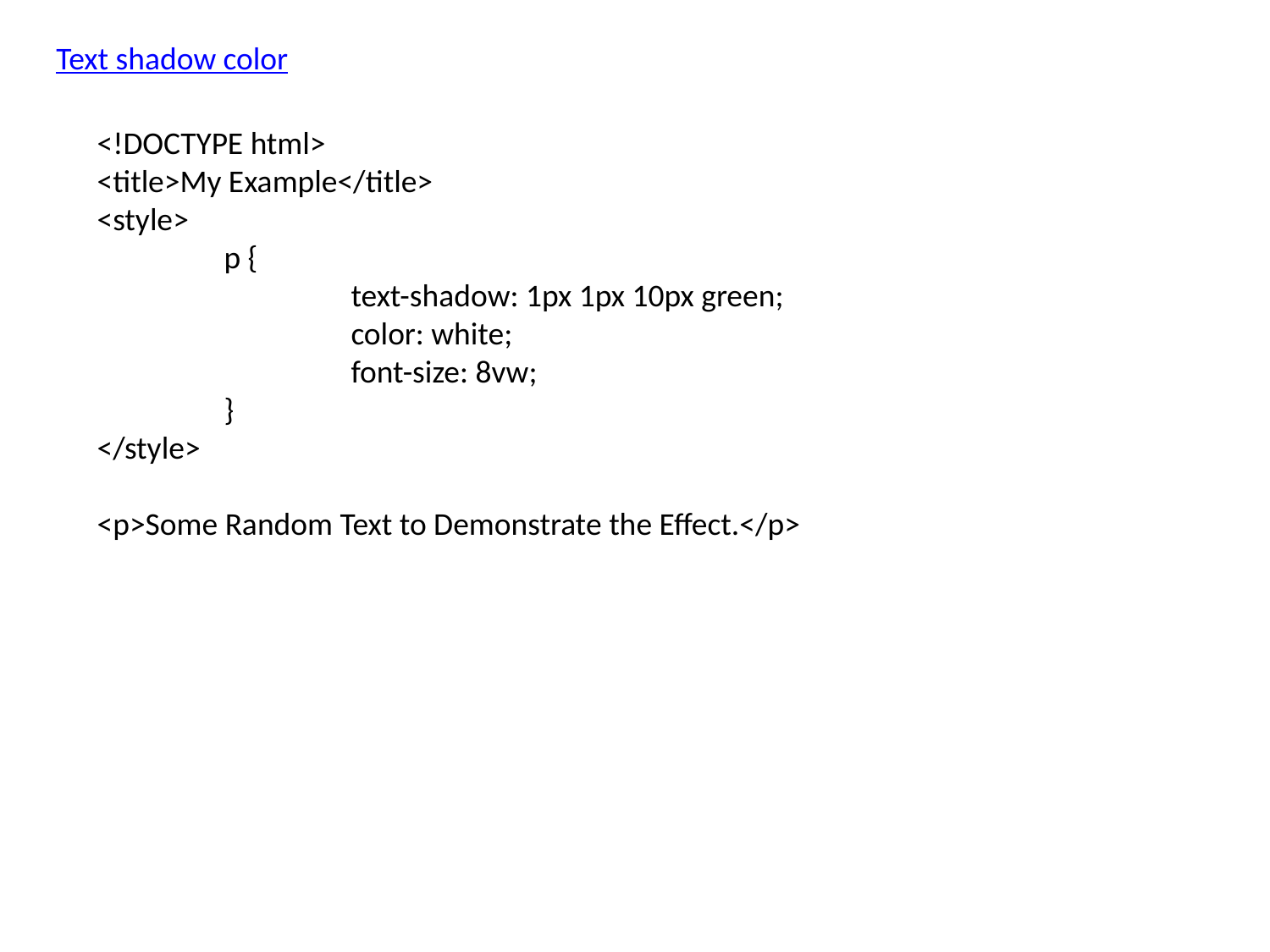

Text shadow color
<!DOCTYPE html>
<title>My Example</title>
<style>
	p {
		text-shadow: 1px 1px 10px green;
		color: white;
		font-size: 8vw;
	}
</style>

<p>Some Random Text to Demonstrate the Effect.</p>